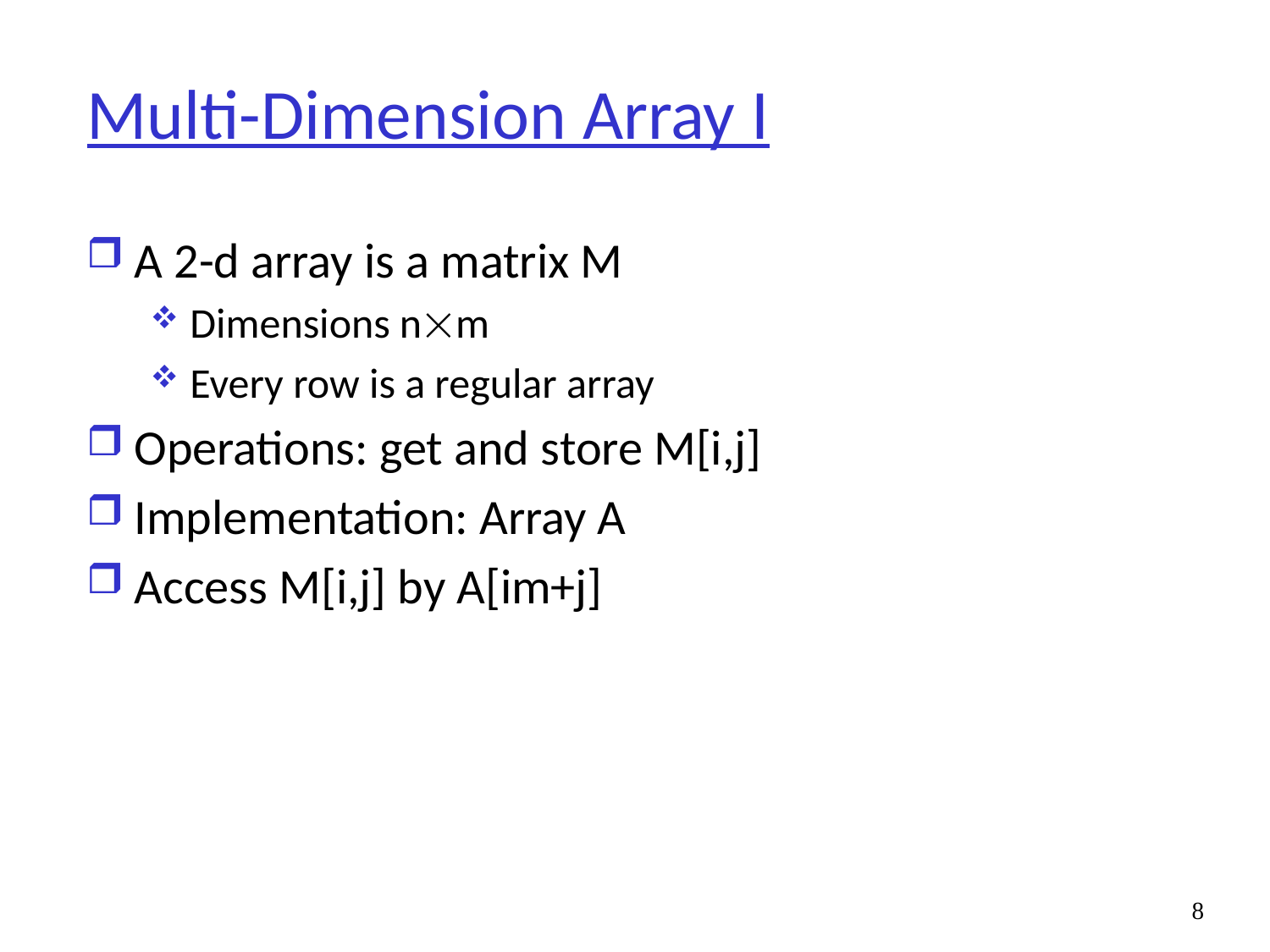

# Multi-Dimension Array I
A 2-d array is a matrix M
Dimensions n×m
Every row is a regular array
Operations: get and store M[i,j]
Implementation: Array A
Access M[i,j] by A[im+j]

8